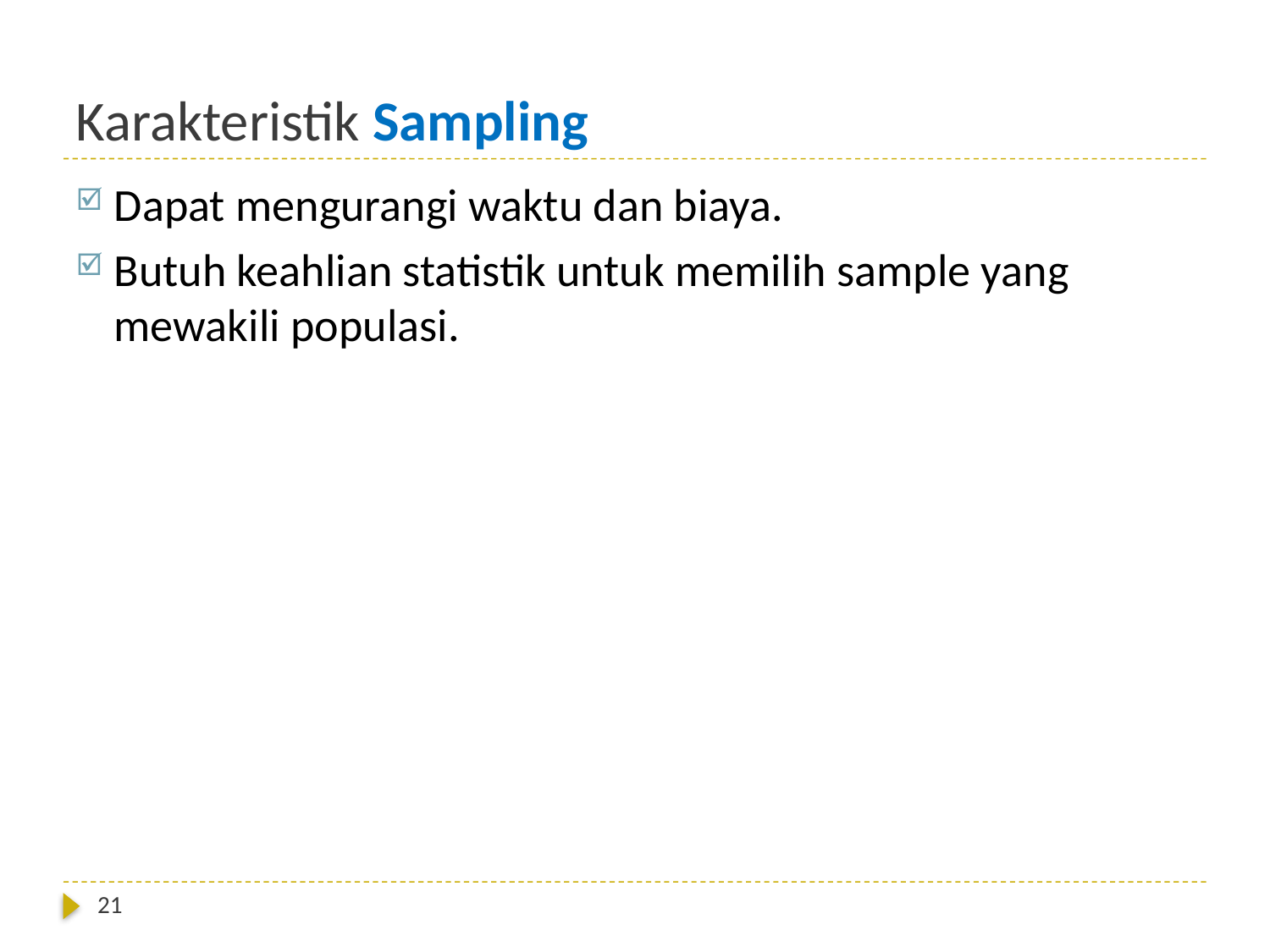

# Karakteristik Sampling
Dapat mengurangi waktu dan biaya.
Butuh keahlian statistik untuk memilih sample yang mewakili populasi.
21